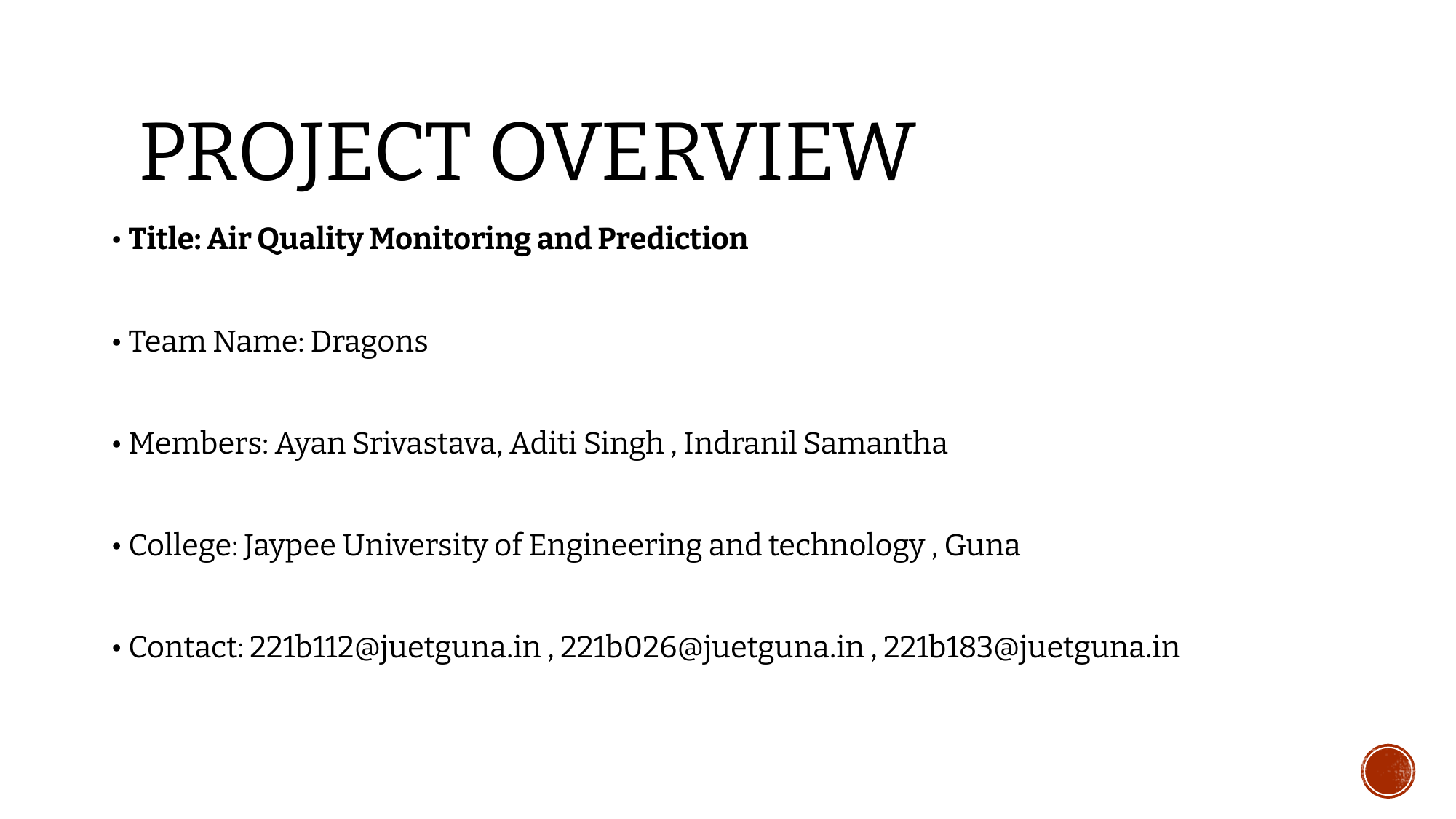

# Project Overview
• Title: Air Quality Monitoring and Prediction

• Team Name: Dragons

• Members: Ayan Srivastava, Aditi Singh , Indranil Samantha

• College: Jaypee University of Engineering and technology , Guna

• Contact: 221b112@juetguna.in , 221b026@juetguna.in , 221b183@juetguna.in